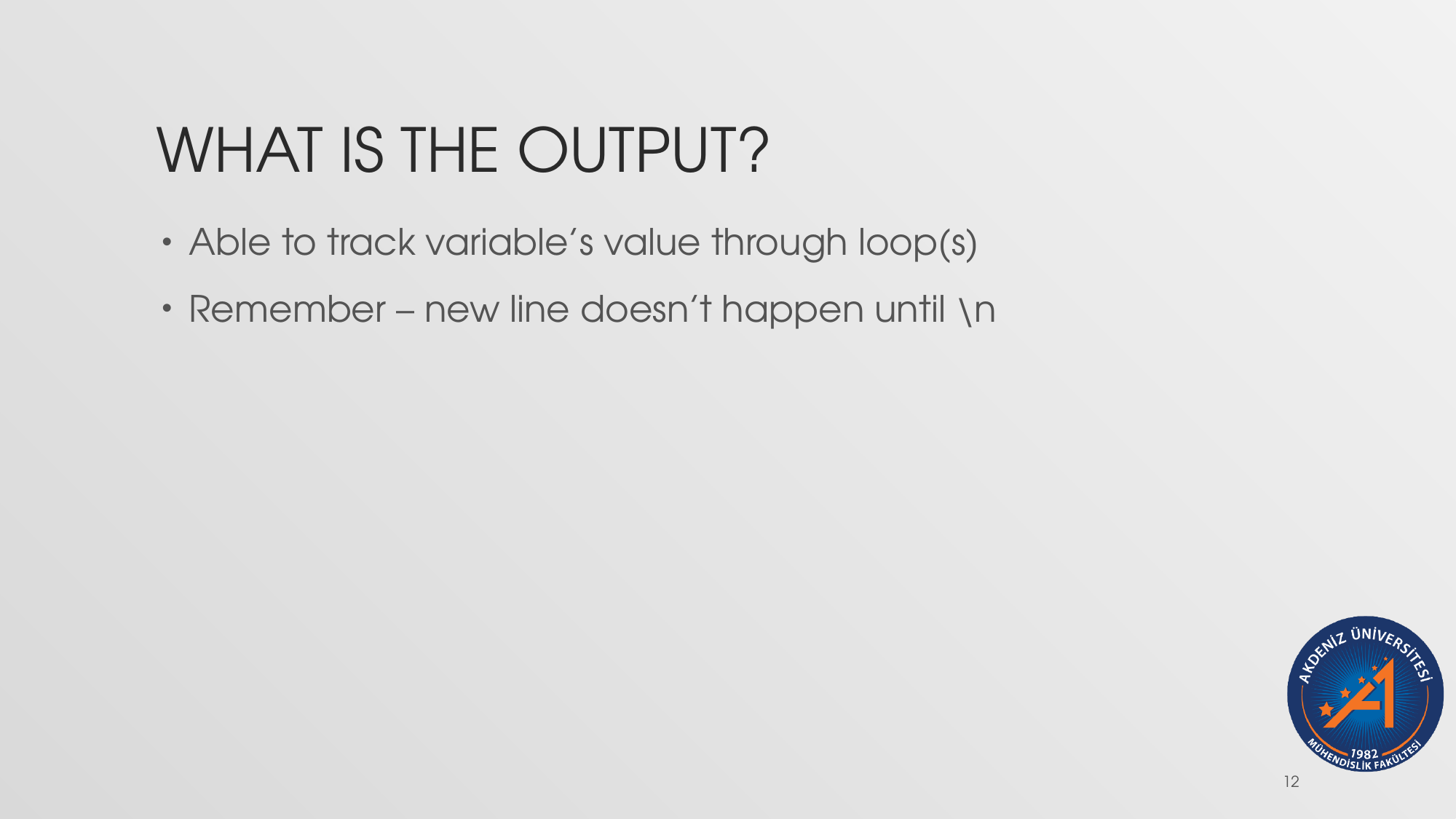

# What is the output?
Able to track variable’s value through loop(s)
Remember – new line doesn’t happen until \n
12